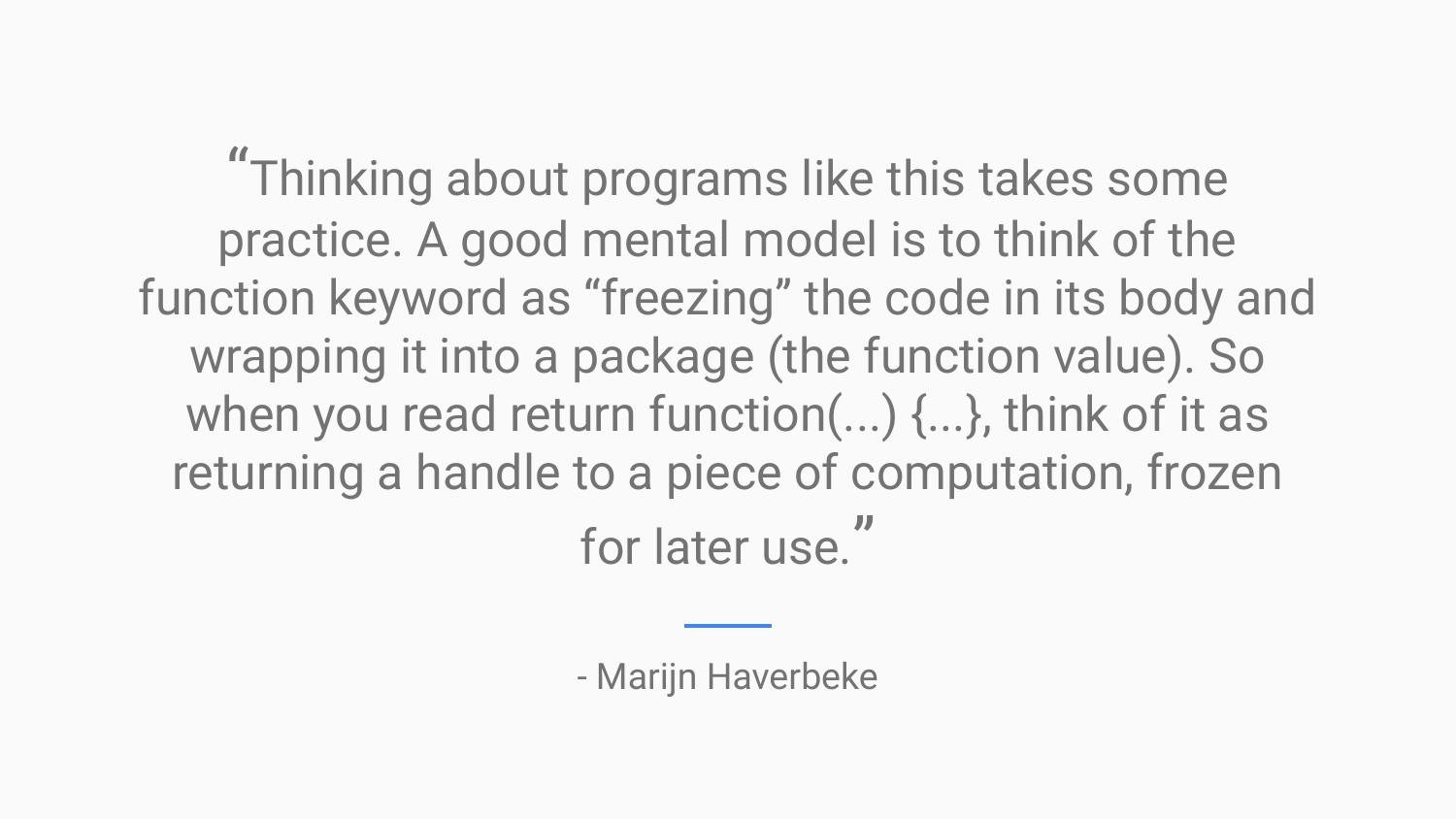

“Thinking about programs like this takes some practice. A good mental model is to think of the function keyword as “freezing” the code in its body and wrapping it into a package (the function value). So when you read return function(...) {...}, think of it as returning a handle to a piece of computation, frozen for later use.”
- Marijn Haverbeke